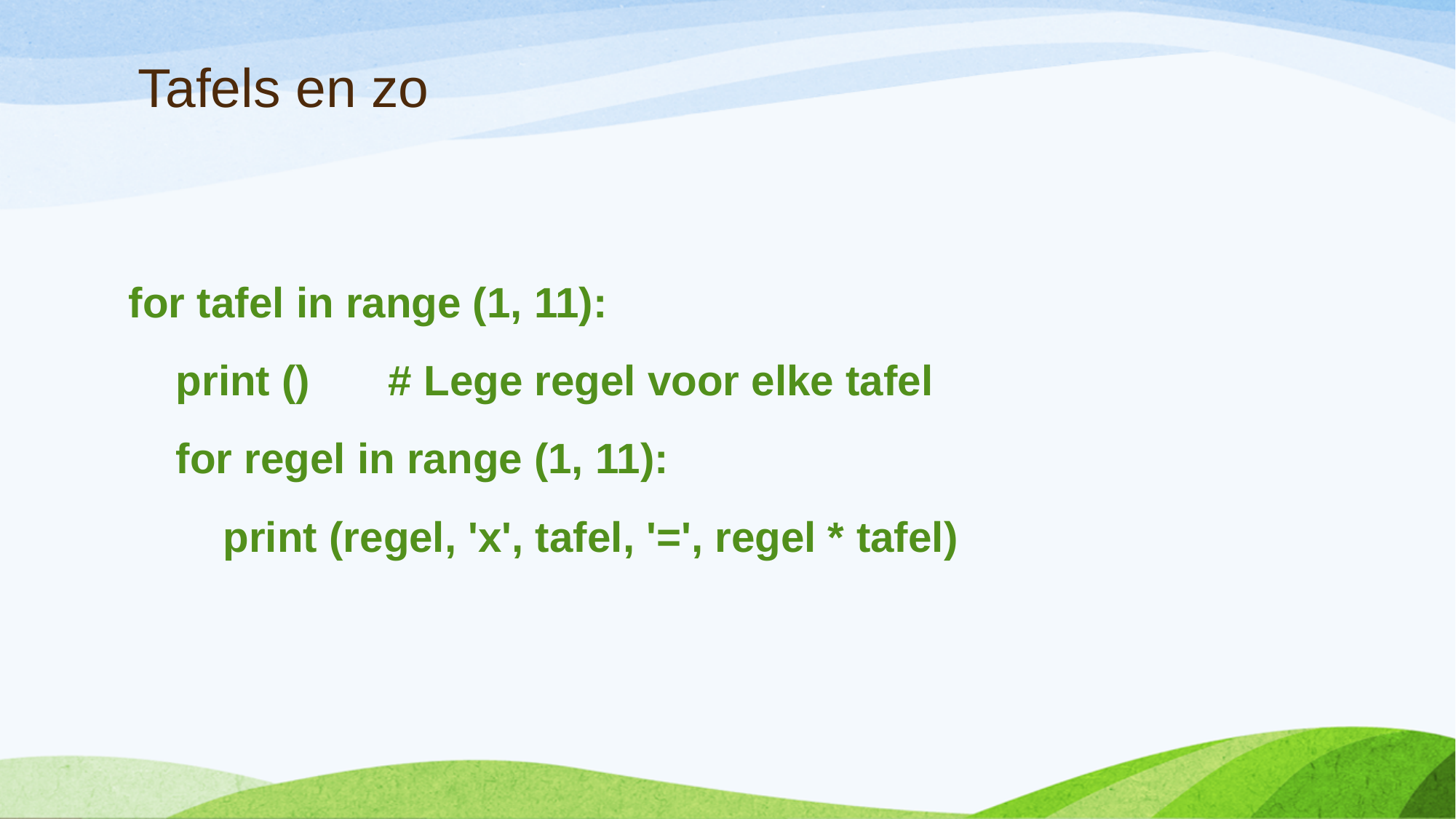

# Tafels en zo
for tafel in range (1, 11):
    print ()	# Lege regel voor elke tafel
    for regel in range (1, 11):
        print (regel, 'x', tafel, '=', regel * tafel)